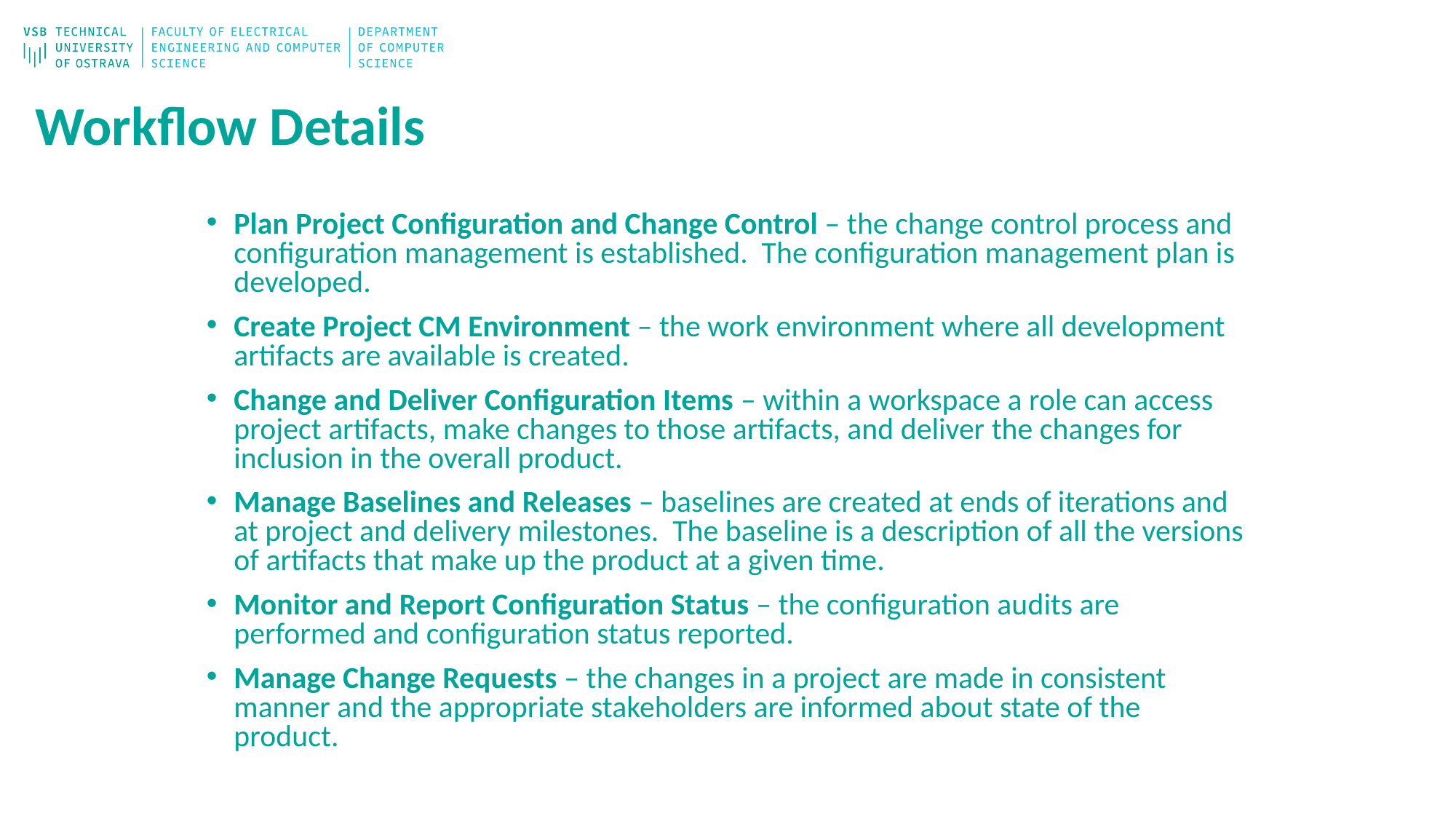

# Workflow Details
Plan Project Configuration and Change Control – the change control process and configuration management is established.  The configuration management plan is developed.
Create Project CM Environment – the work environment where all development artifacts are available is created.
Change and Deliver Configuration Items – within a workspace a role can access project artifacts, make changes to those artifacts, and deliver the changes for inclusion in the overall product.
Manage Baselines and Releases – baselines are created at ends of iterations and at project and delivery milestones.  The baseline is a description of all the versions of artifacts that make up the product at a given time.
Monitor and Report Configuration Status – the configuration audits are performed and configuration status reported.
Manage Change Requests – the changes in a project are made in consistent manner and the appropriate stakeholders are informed about state of the product.